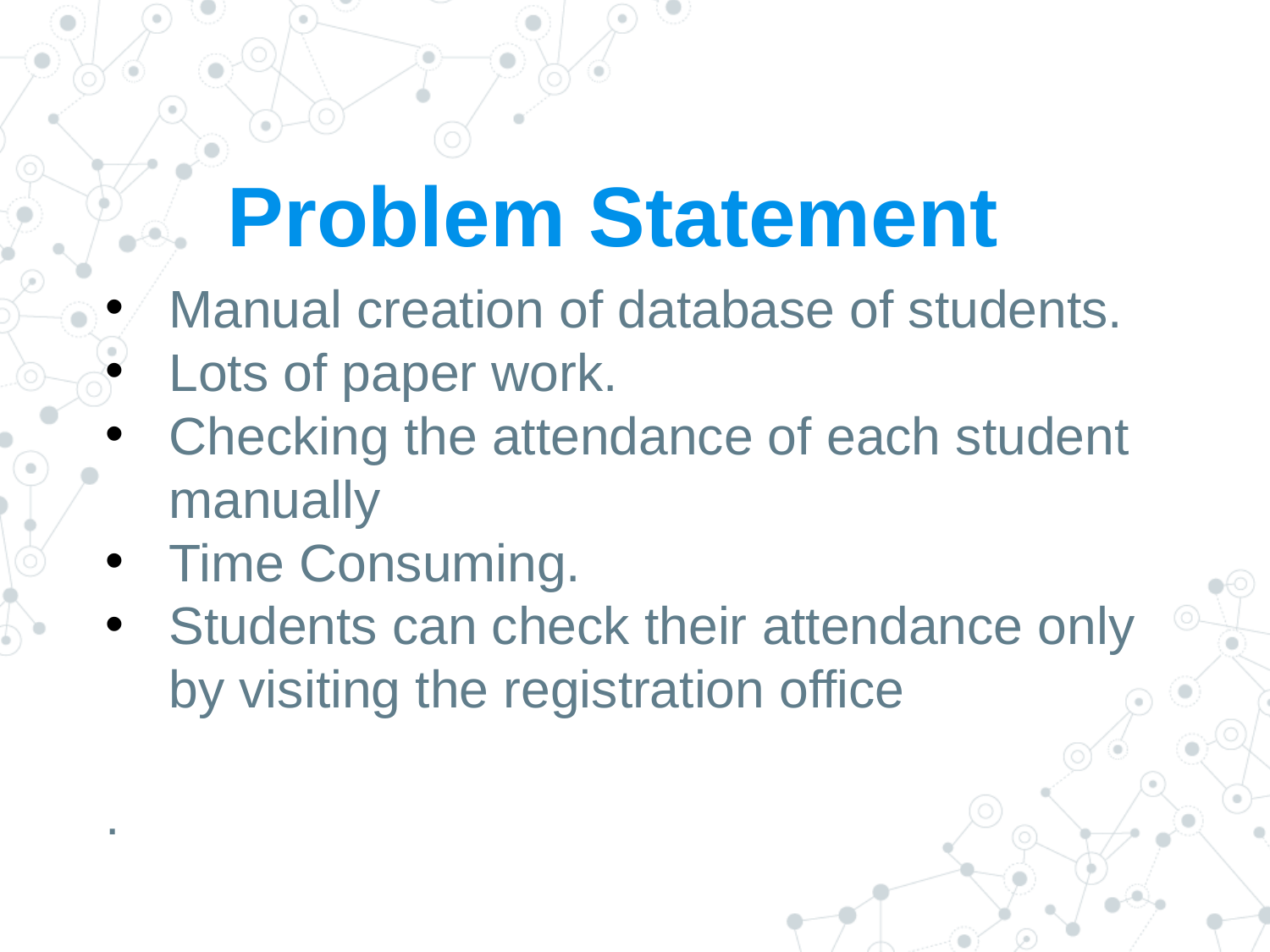

# Problem Statement
Manual creation of database of students.
Lots of paper work.
Checking the attendance of each student manually
Time Consuming.
Students can check their attendance only by visiting the registration office

.